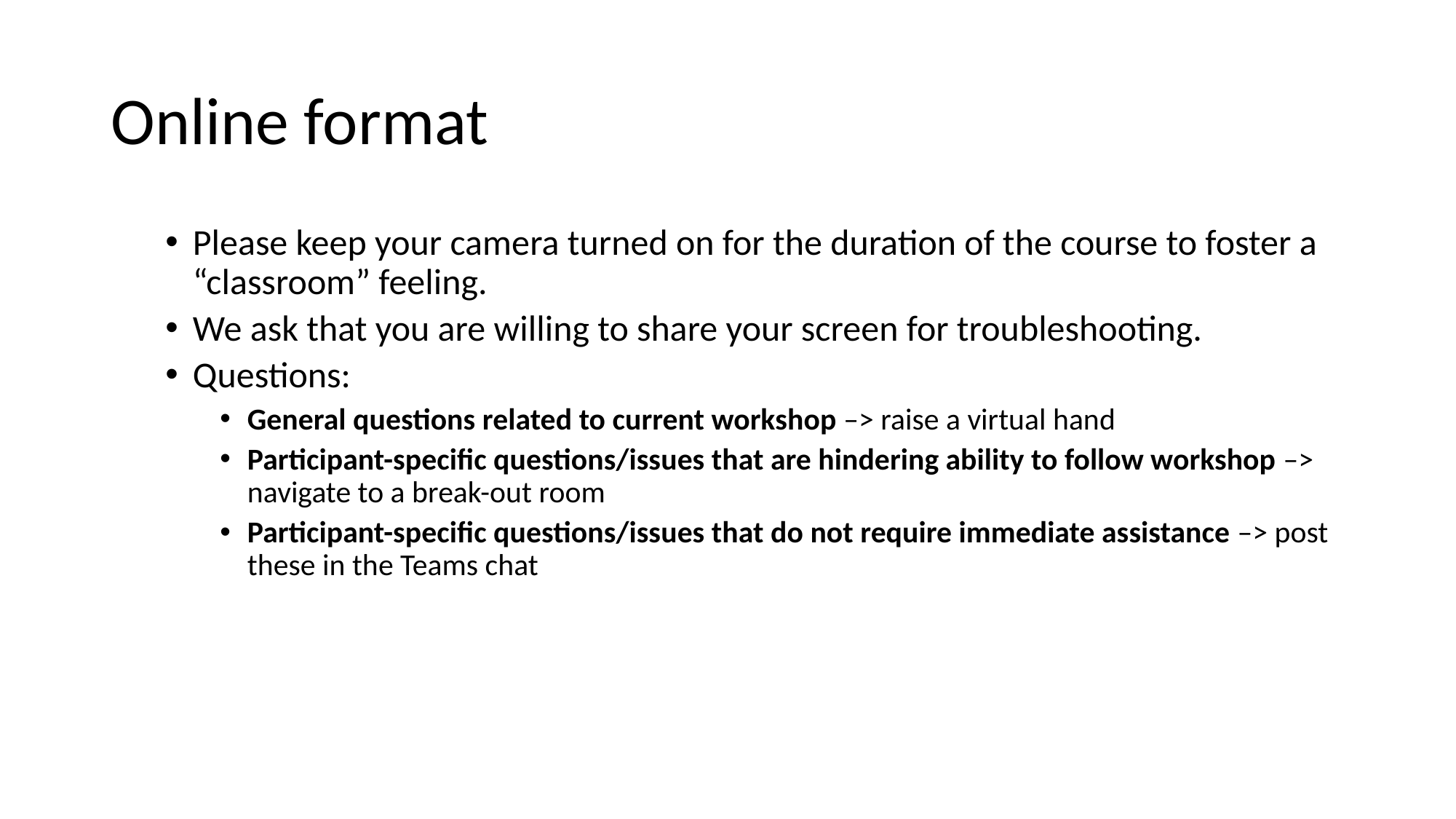

# Online format
Please keep your camera turned on for the duration of the course to foster a “classroom” feeling.
We ask that you are willing to share your screen for troubleshooting.
Questions:
General questions related to current workshop –> raise a virtual hand
Participant-specific questions/issues that are hindering ability to follow workshop –> navigate to a break-out room
Participant-specific questions/issues that do not require immediate assistance –> post these in the Teams chat